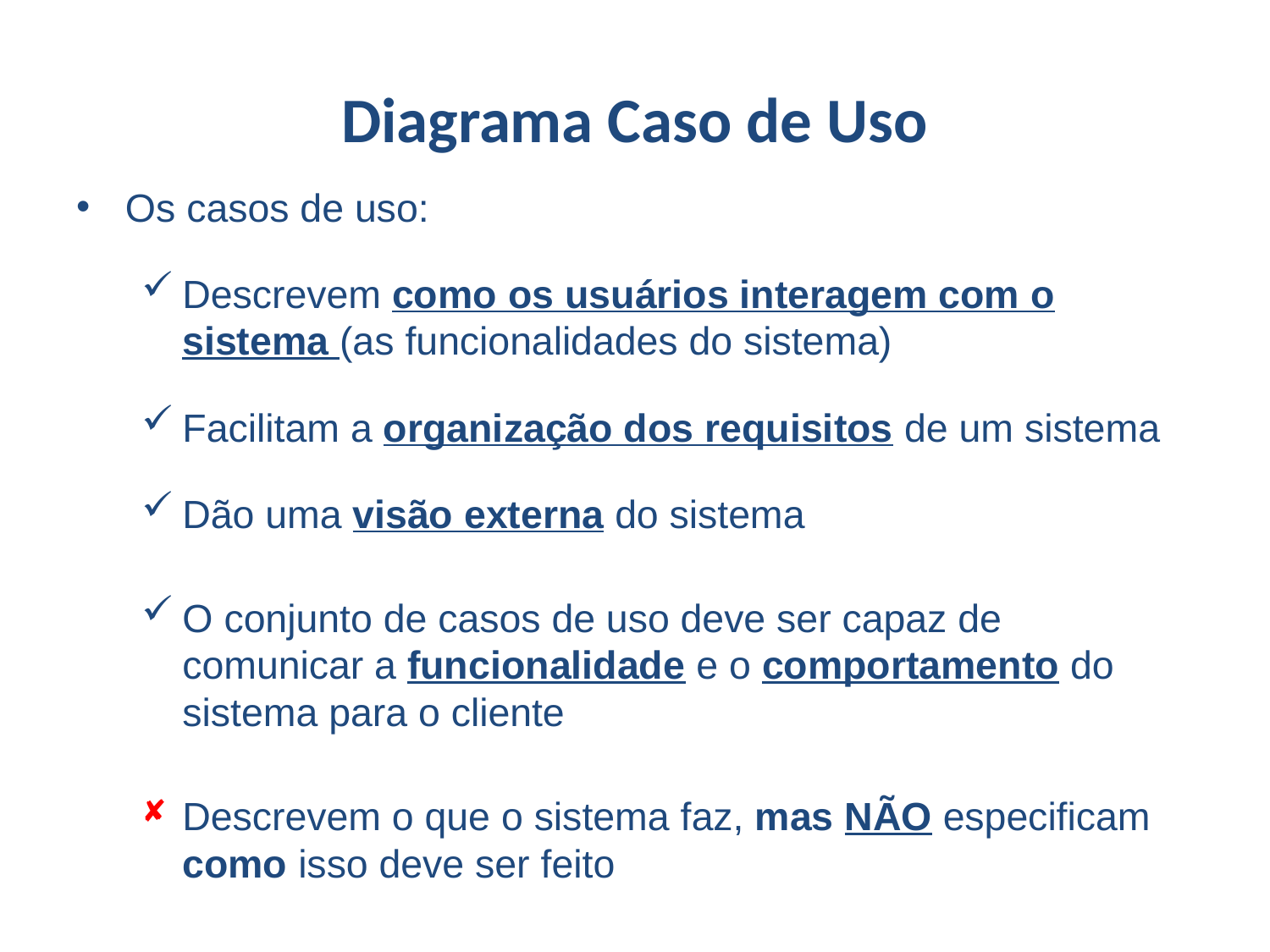

# Diagrama Caso de Uso
Os casos de uso:
Descrevem como os usuários interagem com o sistema (as funcionalidades do sistema)
Facilitam a organização dos requisitos de um sistema
Dão uma visão externa do sistema
O conjunto de casos de uso deve ser capaz de comunicar a funcionalidade e o comportamento do sistema para o cliente
Descrevem o que o sistema faz, mas NÃO especificam como isso deve ser feito